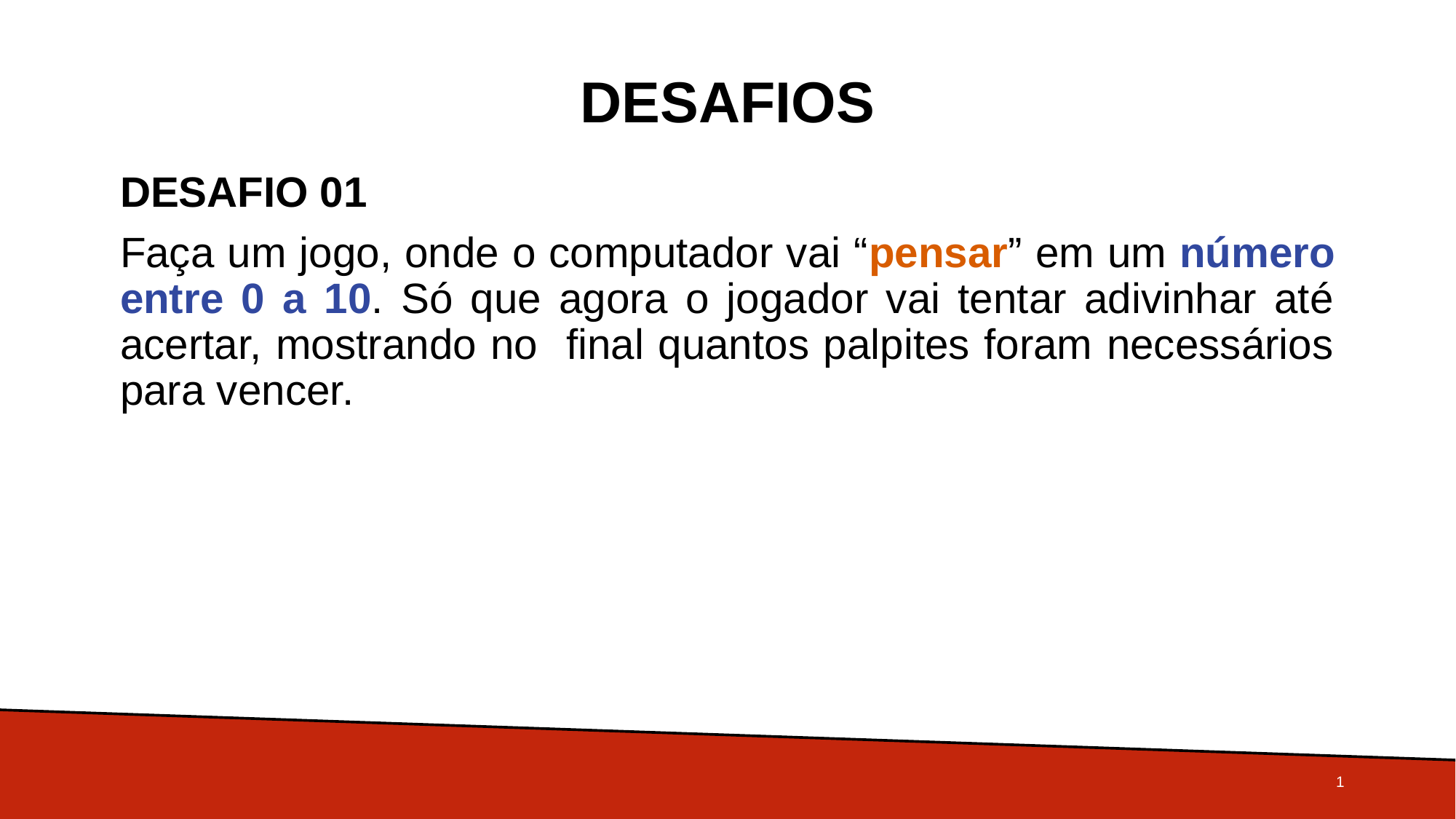

# Desafios
DESAFIO 01
Faça um jogo, onde o computador vai “pensar” em um número entre 0 a 10. Só que agora o jogador vai tentar adivinhar até acertar, mostrando no  final quantos palpites foram necessários para vencer.

1